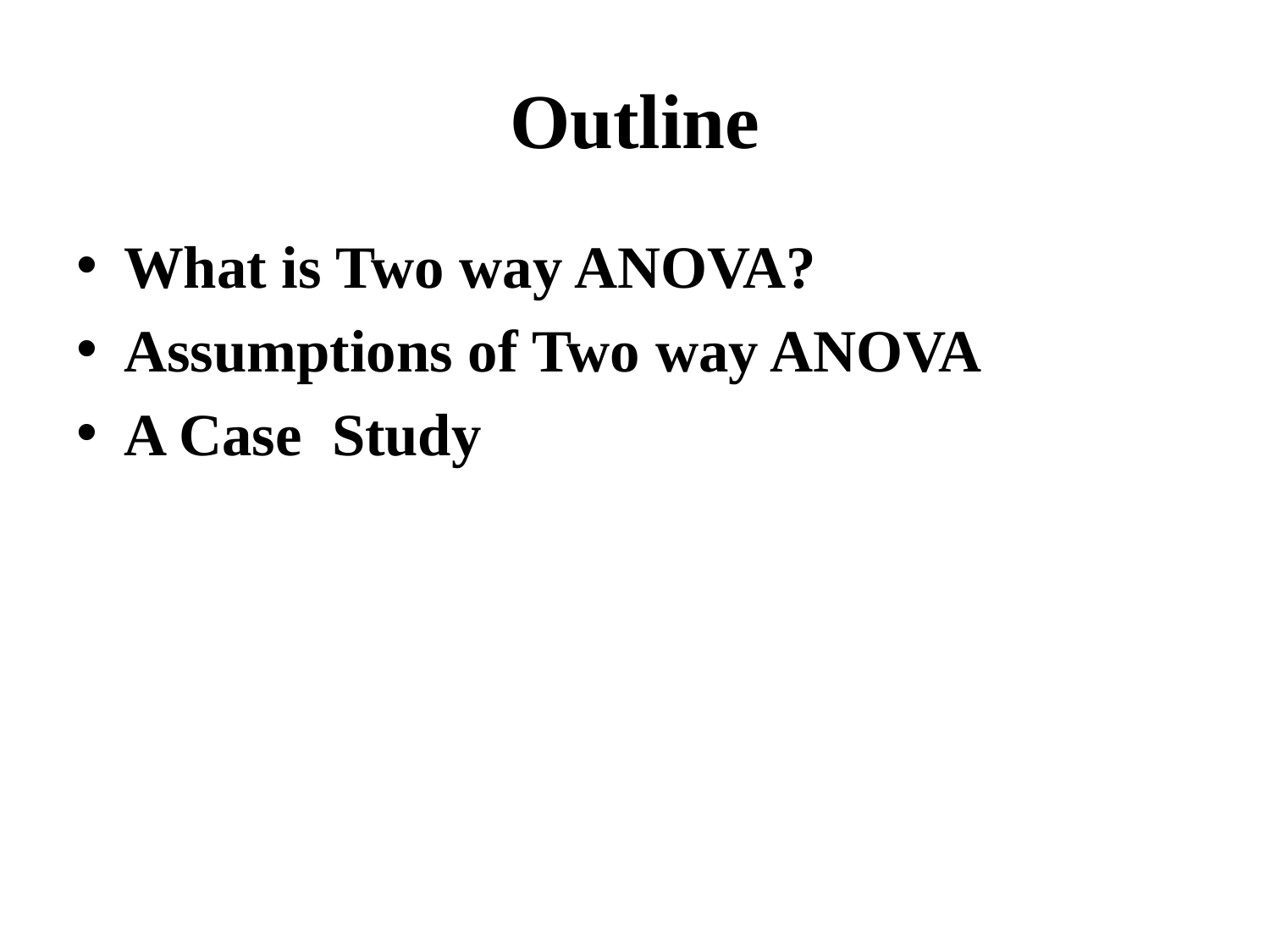

# Outline
What is Two way ANOVA?
Assumptions of Two way ANOVA
A Case  Study